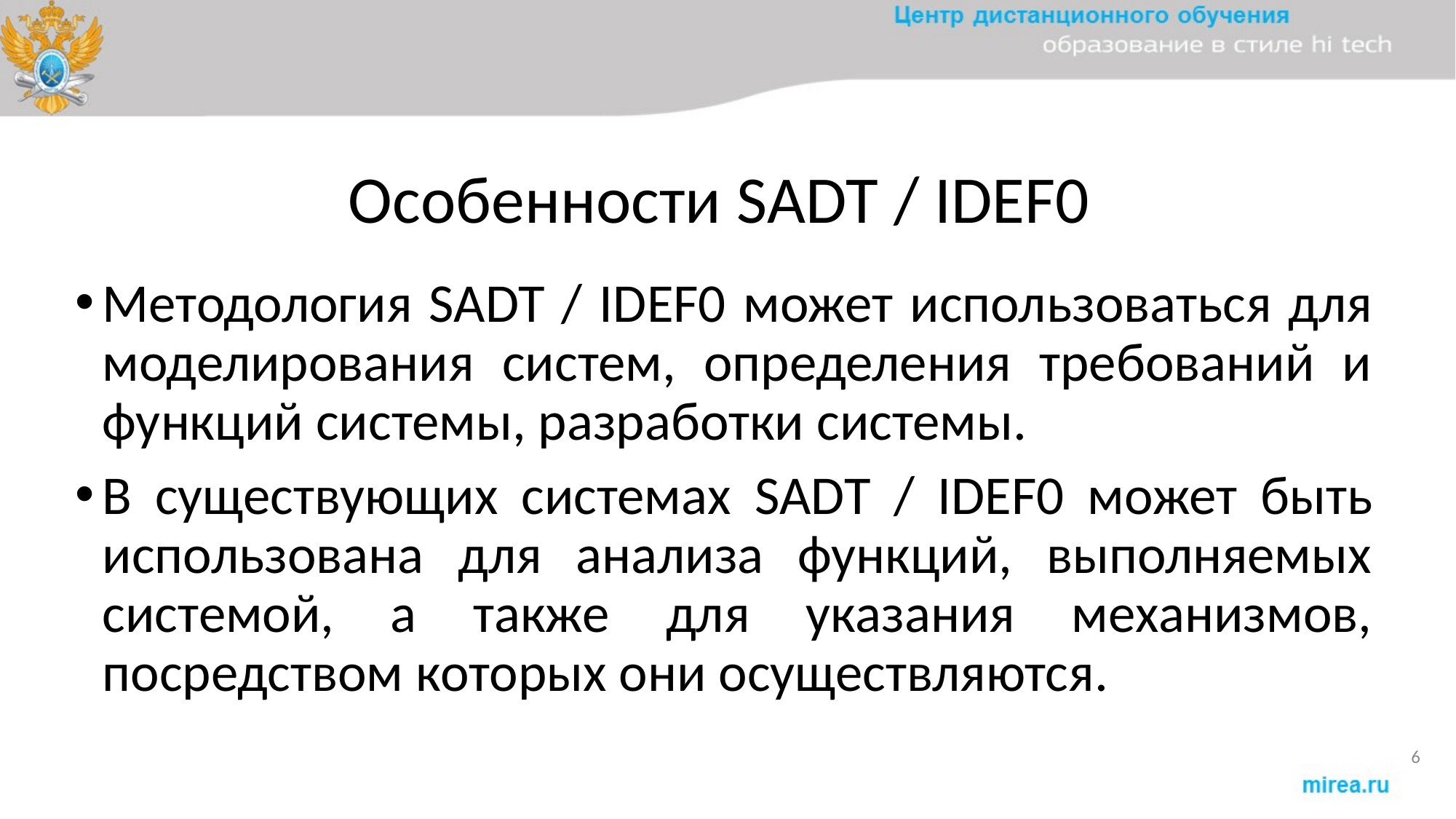

# Особенности SADT / IDEF0
Методология SADT / IDEF0 может использоваться для моделирования систем, определения требований и функций системы, разработки системы.
В существующих системах SADT / IDEF0 может быть использована для анализа функций, выполняемых системой, а также для указания механизмов, посредством которых они осуществляются.
6